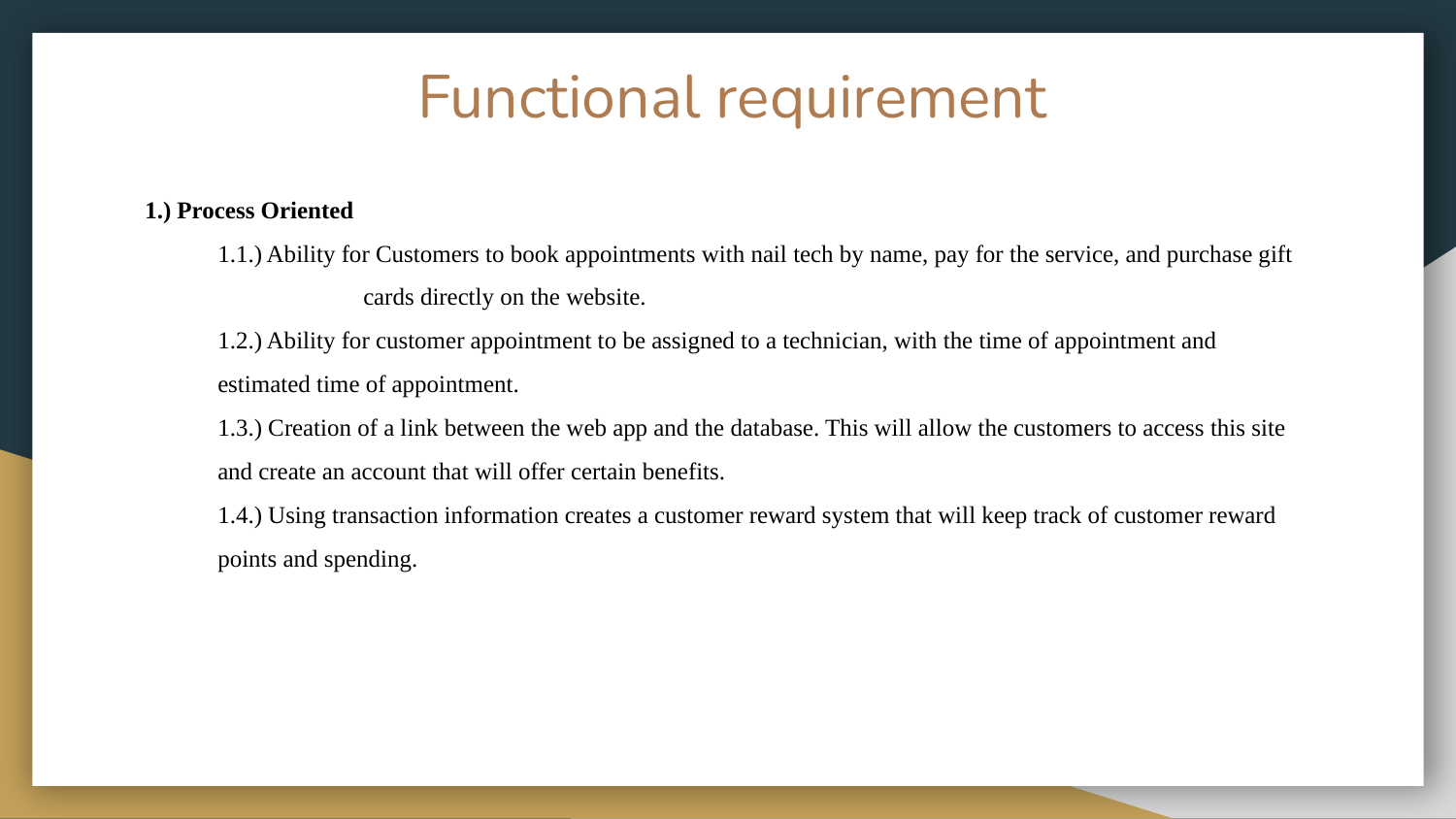

# Functional requirement
1.) Process Oriented
1.1.) Ability for Customers to book appointments with nail tech by name, pay for the service, and purchase gift	cards directly on the website.
1.2.) Ability for customer appointment to be assigned to a technician, with the time of appointment and estimated time of appointment.
1.3.) Creation of a link between the web app and the database. This will allow the customers to access this site and create an account that will offer certain benefits.
1.4.) Using transaction information creates a customer reward system that will keep track of customer reward points and spending.